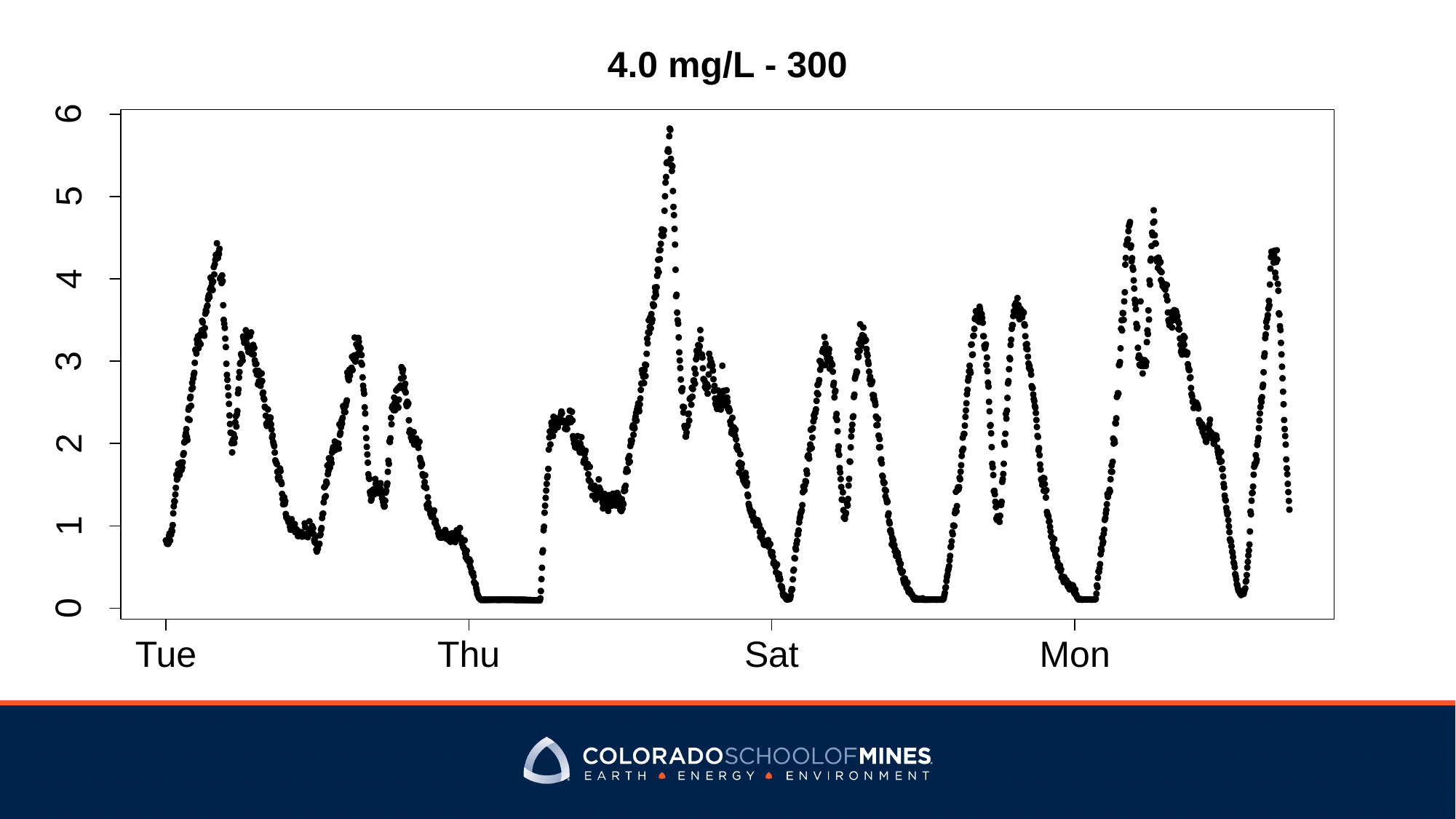

4.0 mg/L - 300
6

5

4

3

2

1

0

Sat
Tue
Thu
Mon